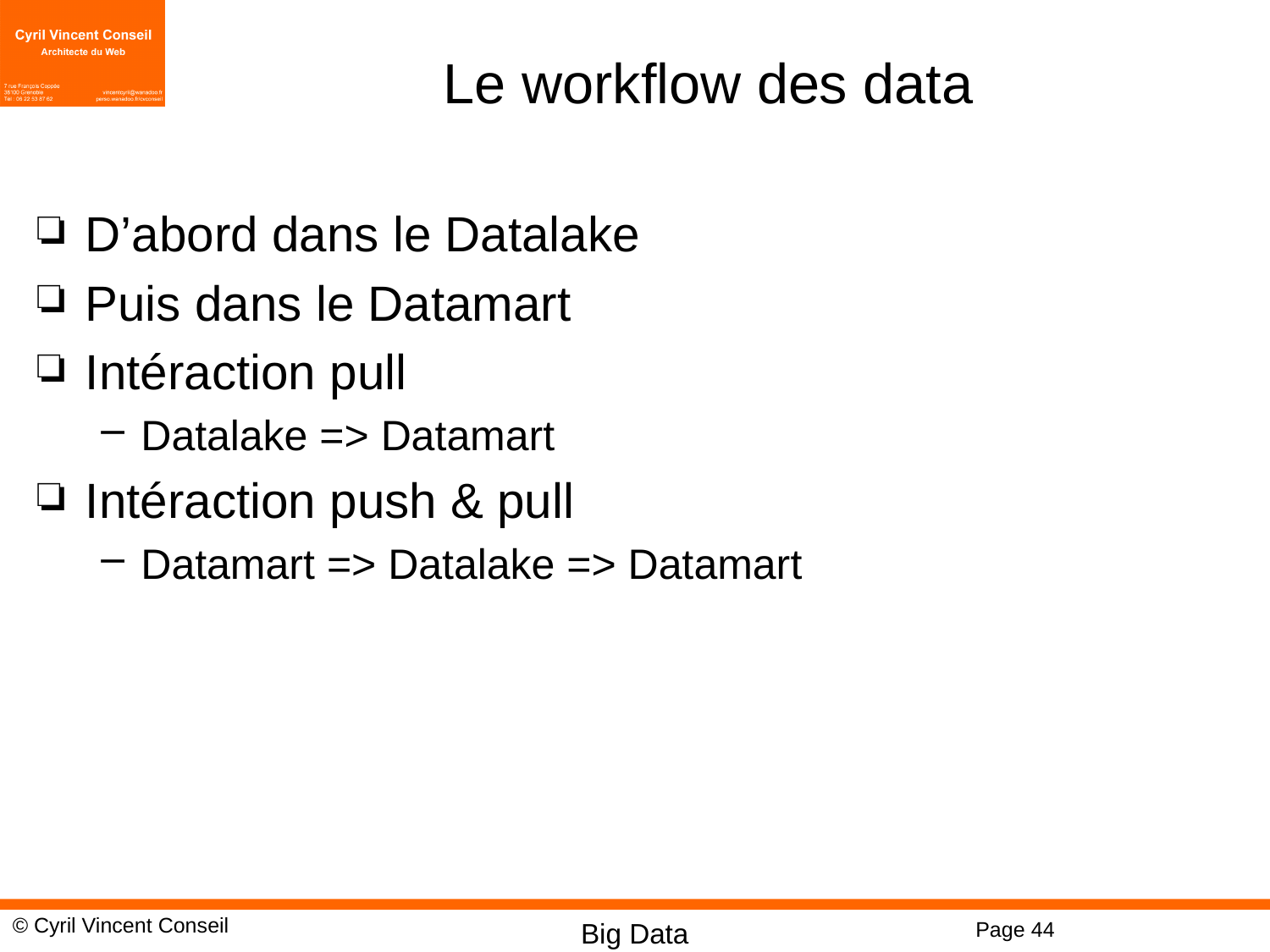

# Le workflow des data
D’abord dans le Datalake
Puis dans le Datamart
Intéraction pull
Datalake => Datamart
Intéraction push & pull
Datamart => Datalake => Datamart